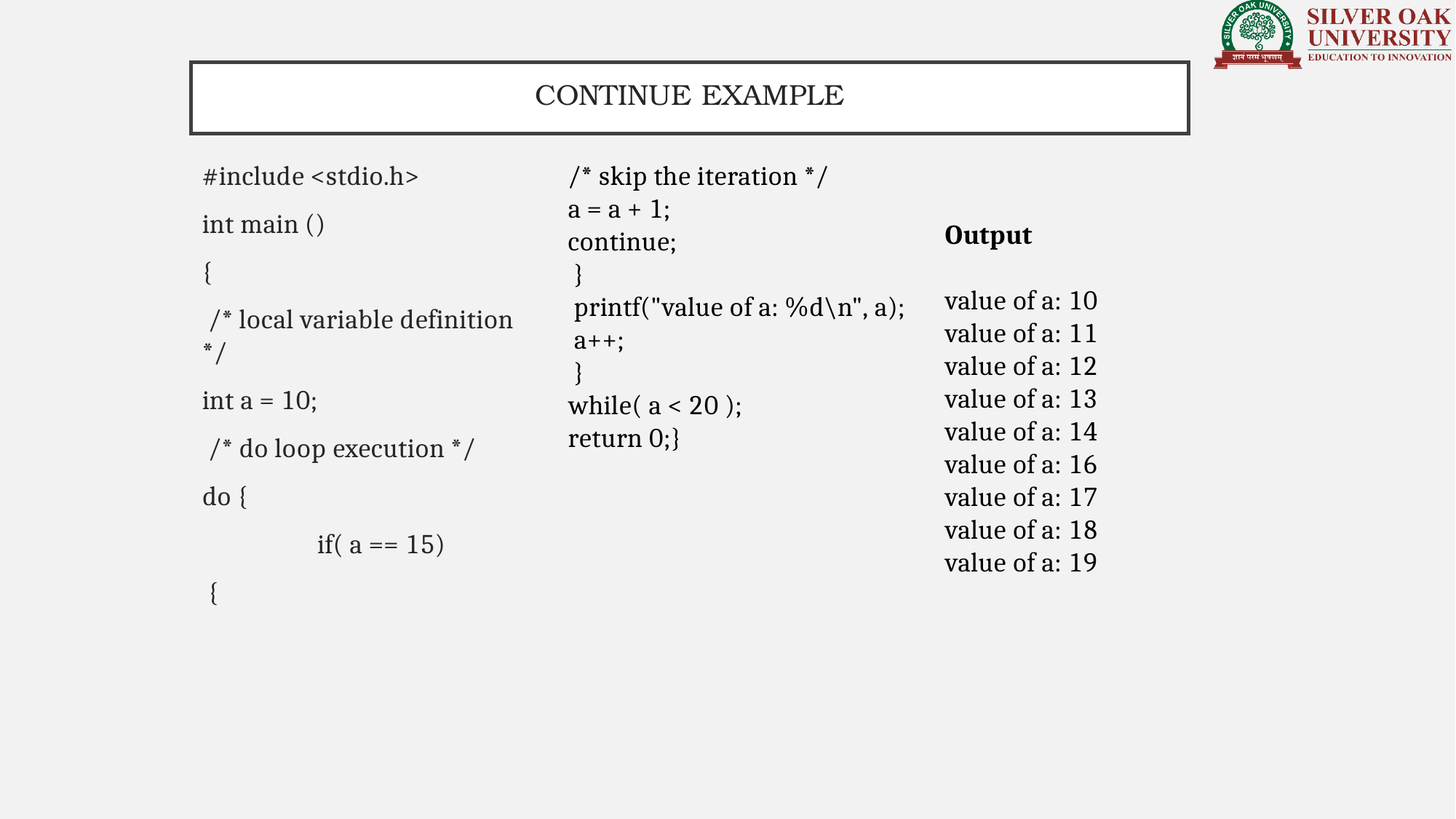

CONTINUE EXAMPLE
#include <stdio.h>
int main ()
{
 /* local variable definition */
int a = 10;
 /* do loop execution */
do {
	 if( a == 15)
 {
/* skip the iteration */
a = a + 1;
continue;
 }
 printf("value of a: %d\n", a);
 a++;
 }
while( a < 20 );
return 0;}

Output

value of a: 10
value of a: 11
value of a: 12
value of a: 13
value of a: 14
value of a: 16
value of a: 17
value of a: 18
value of a: 19